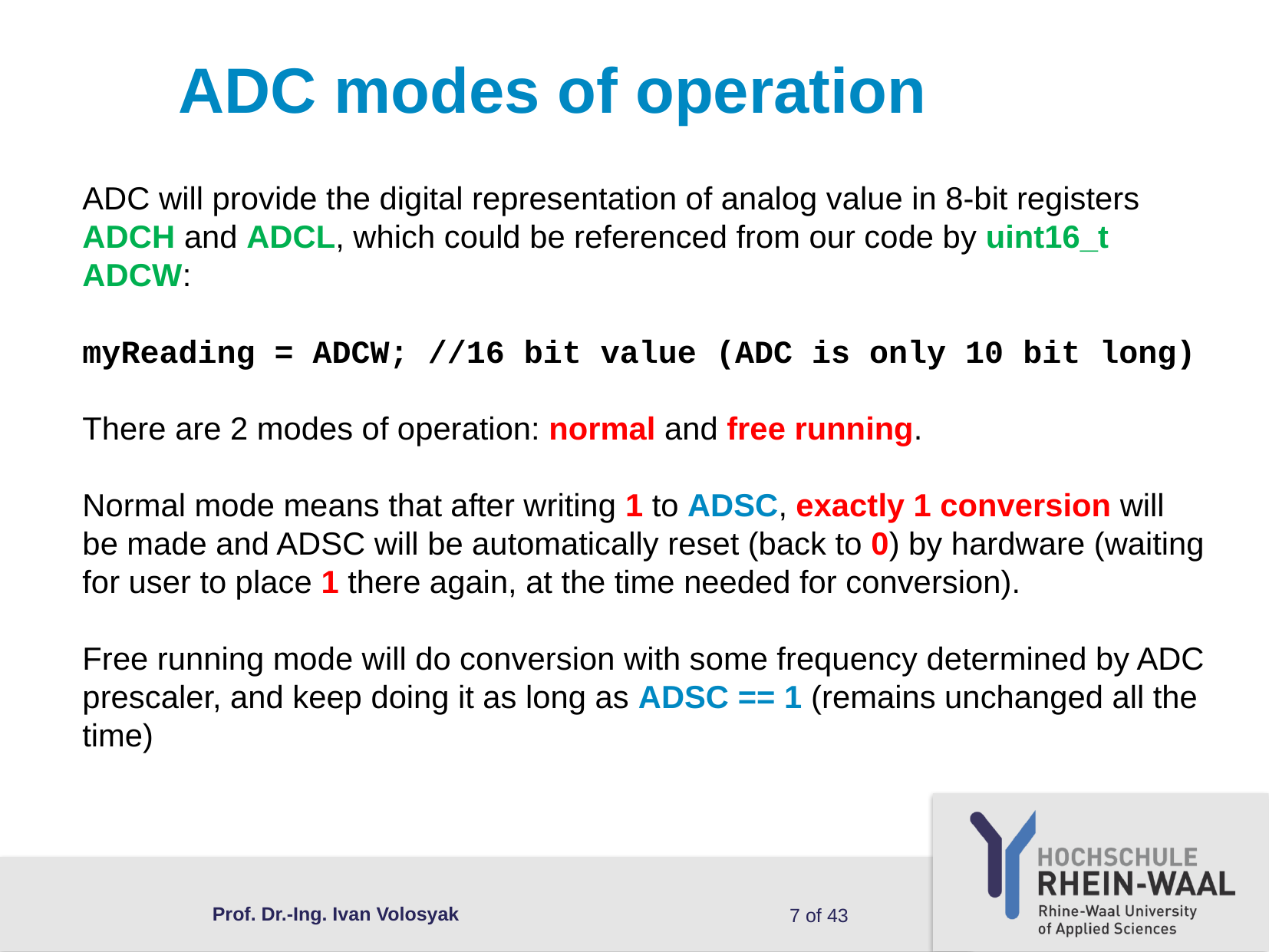

ADC modes of operation

ADC will provide the digital representation of analog value in 8-bit registers ADCH and ADCL, which could be referenced from our code by uint16_t ADCW:

myReading = ADCW; //16 bit value (ADC is only 10 bit long)

There are 2 modes of operation: normal and free running.

Normal mode means that after writing 1 to ADSC, exactly 1 conversion will be made and ADSC will be automatically reset (back to 0) by hardware (waiting for user to place 1 there again, at the time needed for conversion).

Free running mode will do conversion with some frequency determined by ADC prescaler, and keep doing it as long as ADSC == 1 (remains unchanged all the time)

Prof. Dr.-Ing. Ivan Volosyak